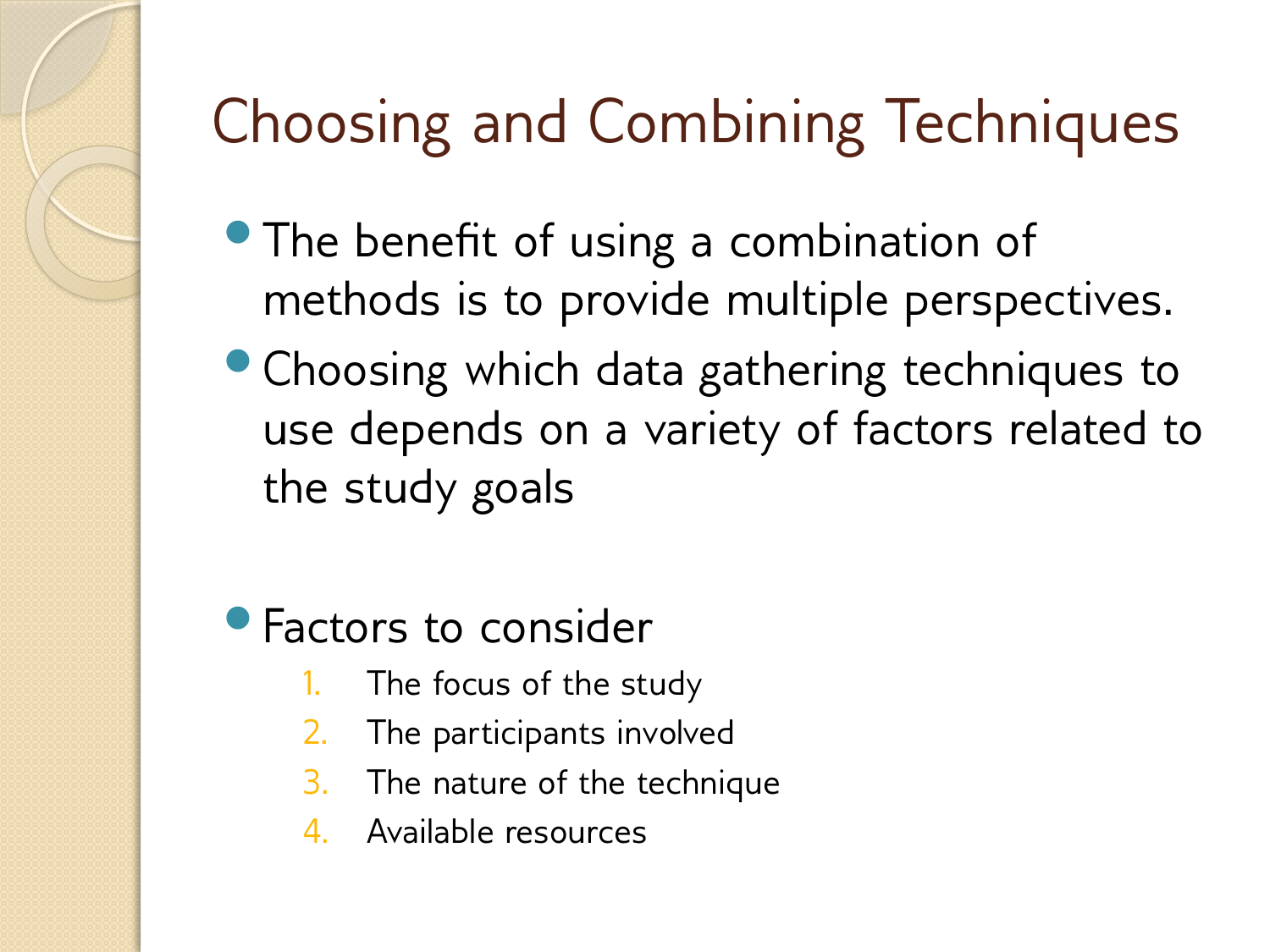

# Choosing and Combining Techniques
The benefit of using a combination of methods is to provide multiple perspectives.
Choosing which data gathering techniques to use depends on a variety of factors related to the study goals

Factors to consider
The focus of the study
The participants involved
The nature of the technique
Available resources